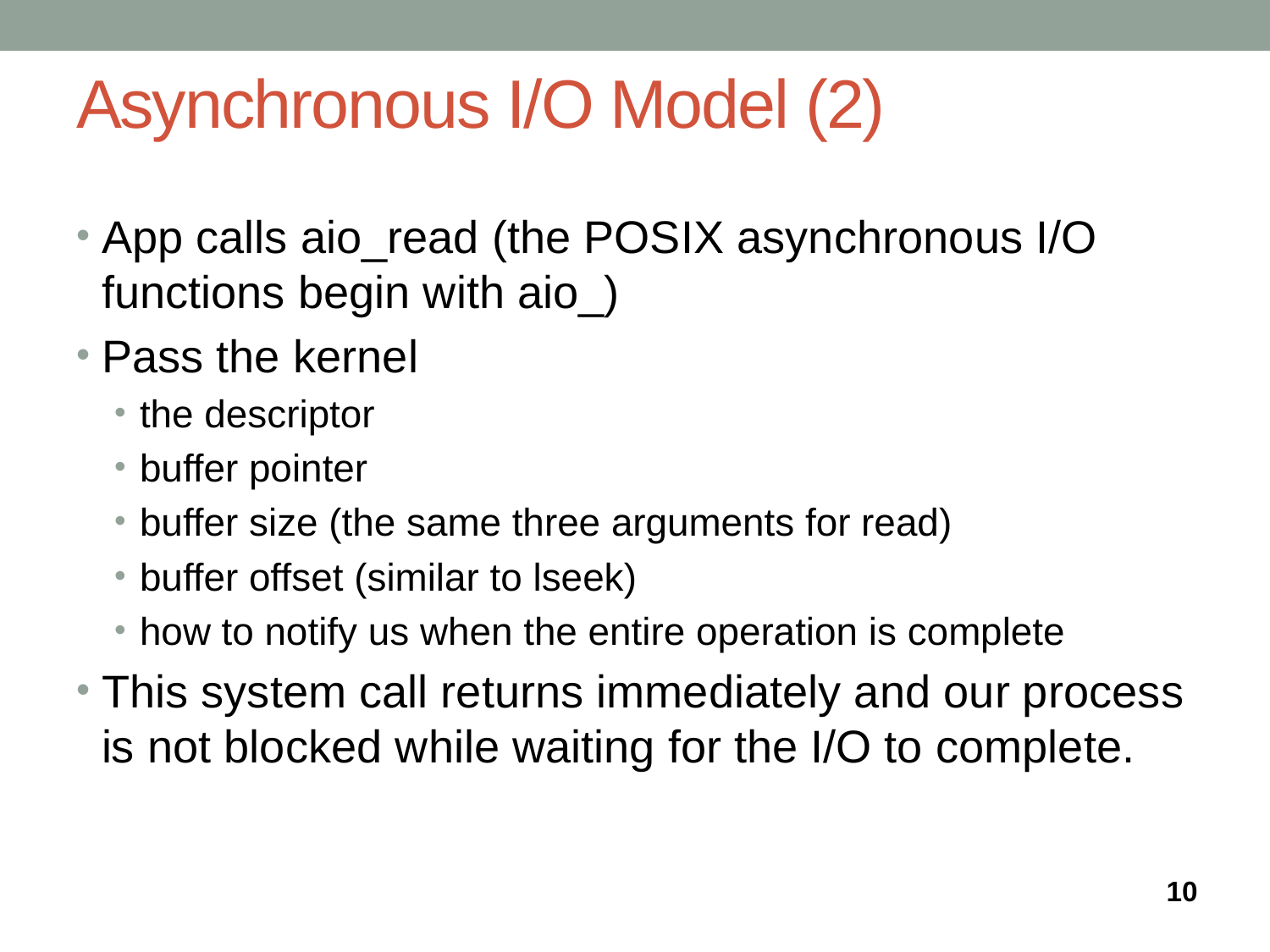

# Asynchronous I/O Model (2)
App calls aio_read (the POSIX asynchronous I/O functions begin with aio_)
Pass the kernel
the descriptor
buffer pointer
buffer size (the same three arguments for read)
buffer offset (similar to lseek)
how to notify us when the entire operation is complete
This system call returns immediately and our process is not blocked while waiting for the I/O to complete.
10